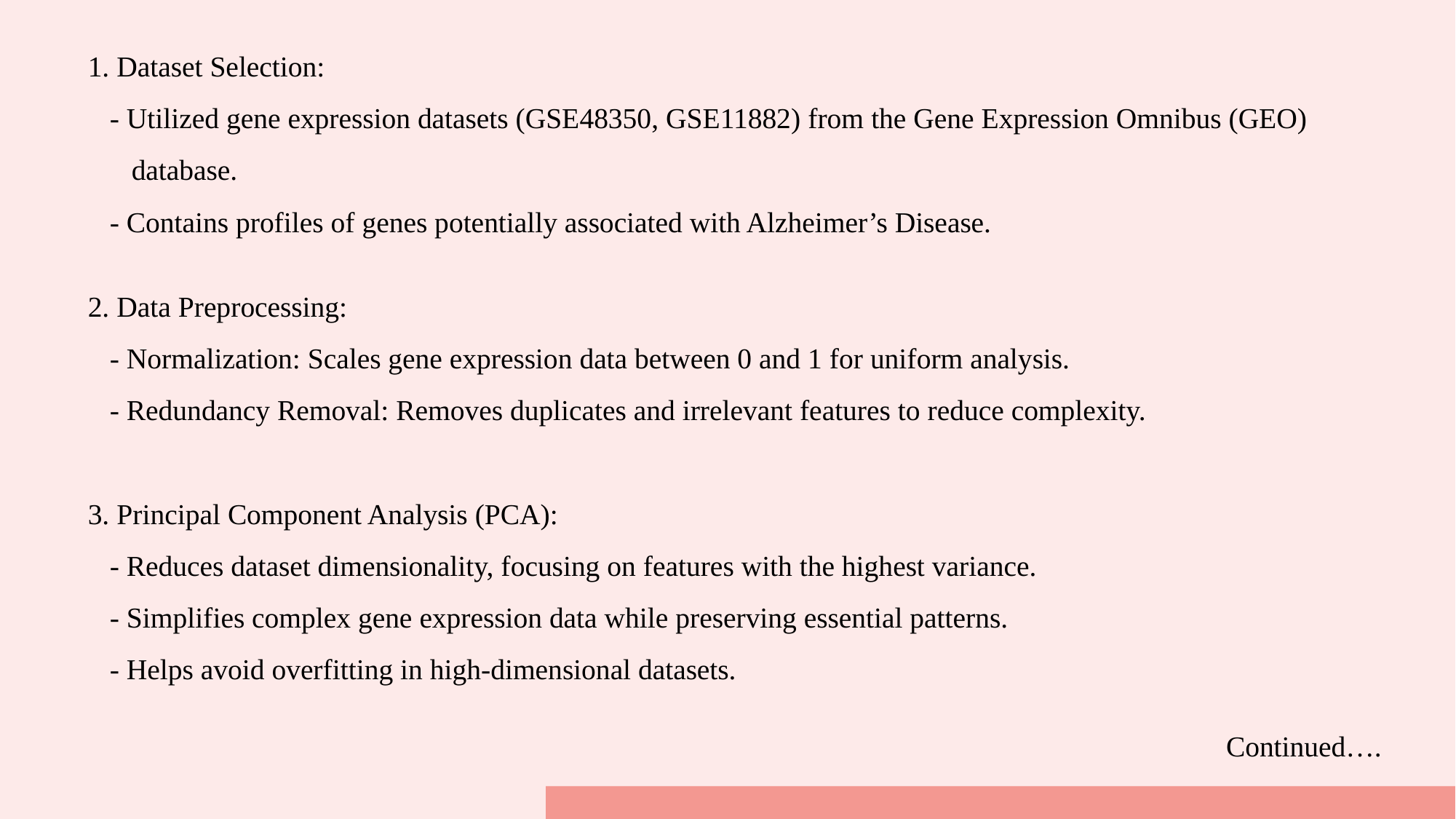

1. Dataset Selection:
   - Utilized gene expression datasets (GSE48350, GSE11882) from the Gene Expression Omnibus (GEO)
      database.
   - Contains profiles of genes potentially associated with Alzheimer’s Disease.

2. Data Preprocessing:
   - Normalization: Scales gene expression data between 0 and 1 for uniform analysis.
   - Redundancy Removal: Removes duplicates and irrelevant features to reduce complexity.

3. Principal Component Analysis (PCA):
   - Reduces dataset dimensionality, focusing on features with the highest variance.
   - Simplifies complex gene expression data while preserving essential patterns.
   - Helps avoid overfitting in high-dimensional datasets.

Continued….